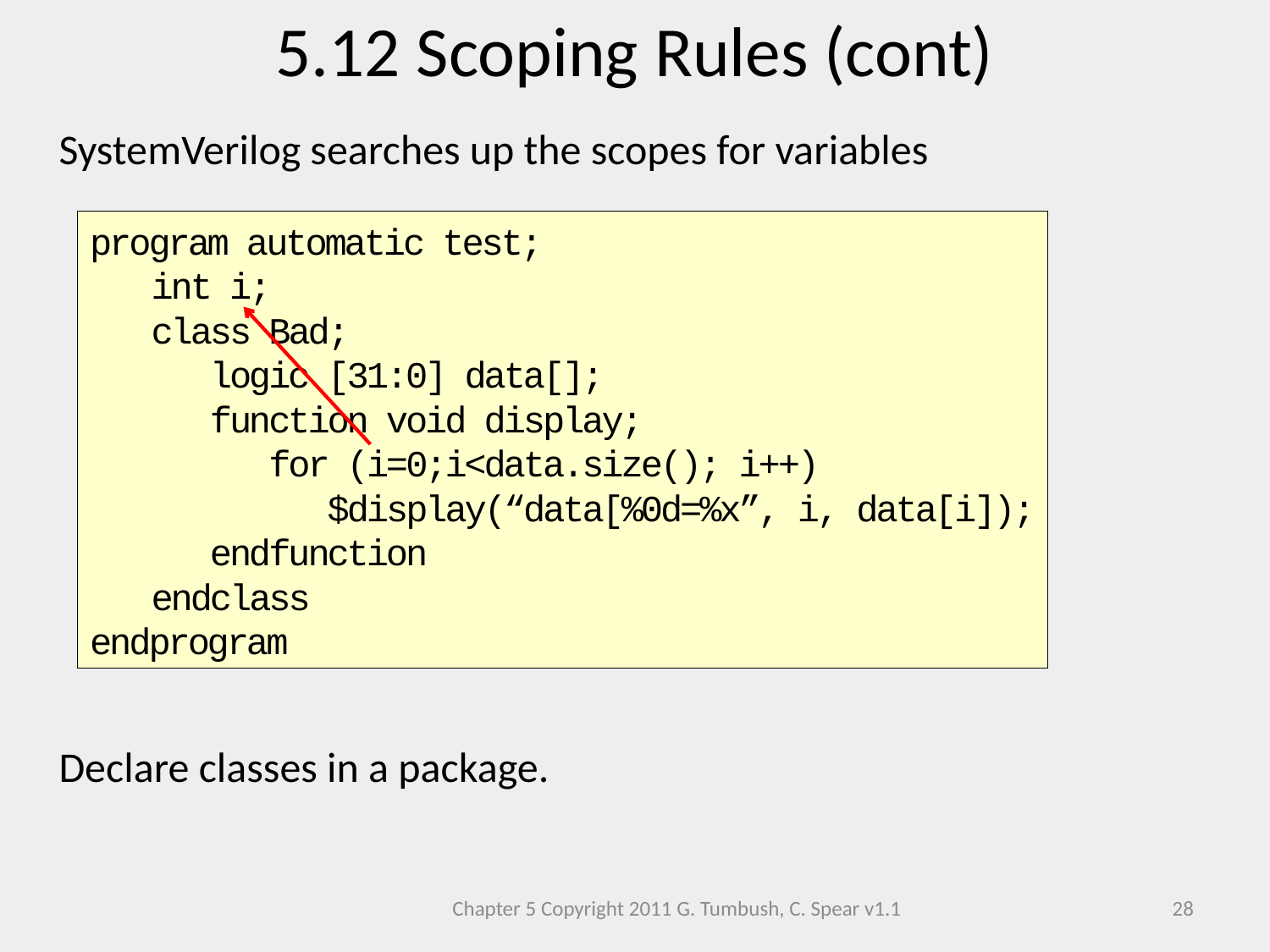

5.12 Scoping Rules (cont)
SystemVerilog searches up the scopes for variables

Declare classes in a package.

program automatic test;
   int i;
   class Bad;
      logic [31:0] data[];
      function void display;
         for (i=0;i<data.size(); i++)
            $display(“data[%0d=%x”, i, data[i]);
      endfunction
   endclass
endprogram
Chapter 5 Copyright 2011 G. Tumbush, C. Spear v1.1
28